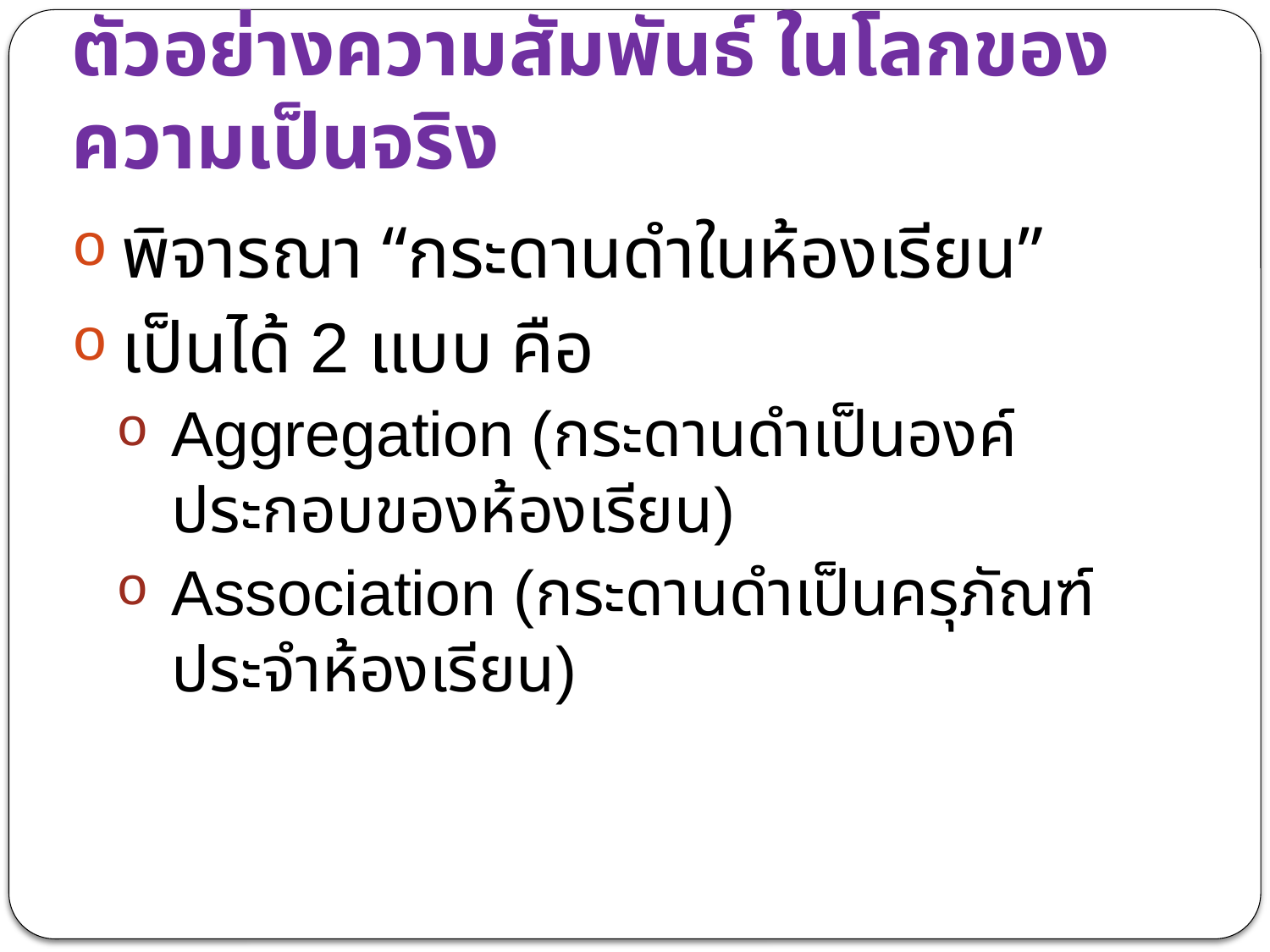

# ตัวอย่างความสัมพันธ์ ในโลกของความเป็นจริง
พิจารณา “กระดานดำในห้องเรียน”
เป็นได้ 2 แบบ คือ
Aggregation (กระดานดำเป็นองค์ประกอบของห้องเรียน)
Association (กระดานดำเป็นครุภัณฑ์ประจำห้องเรียน)